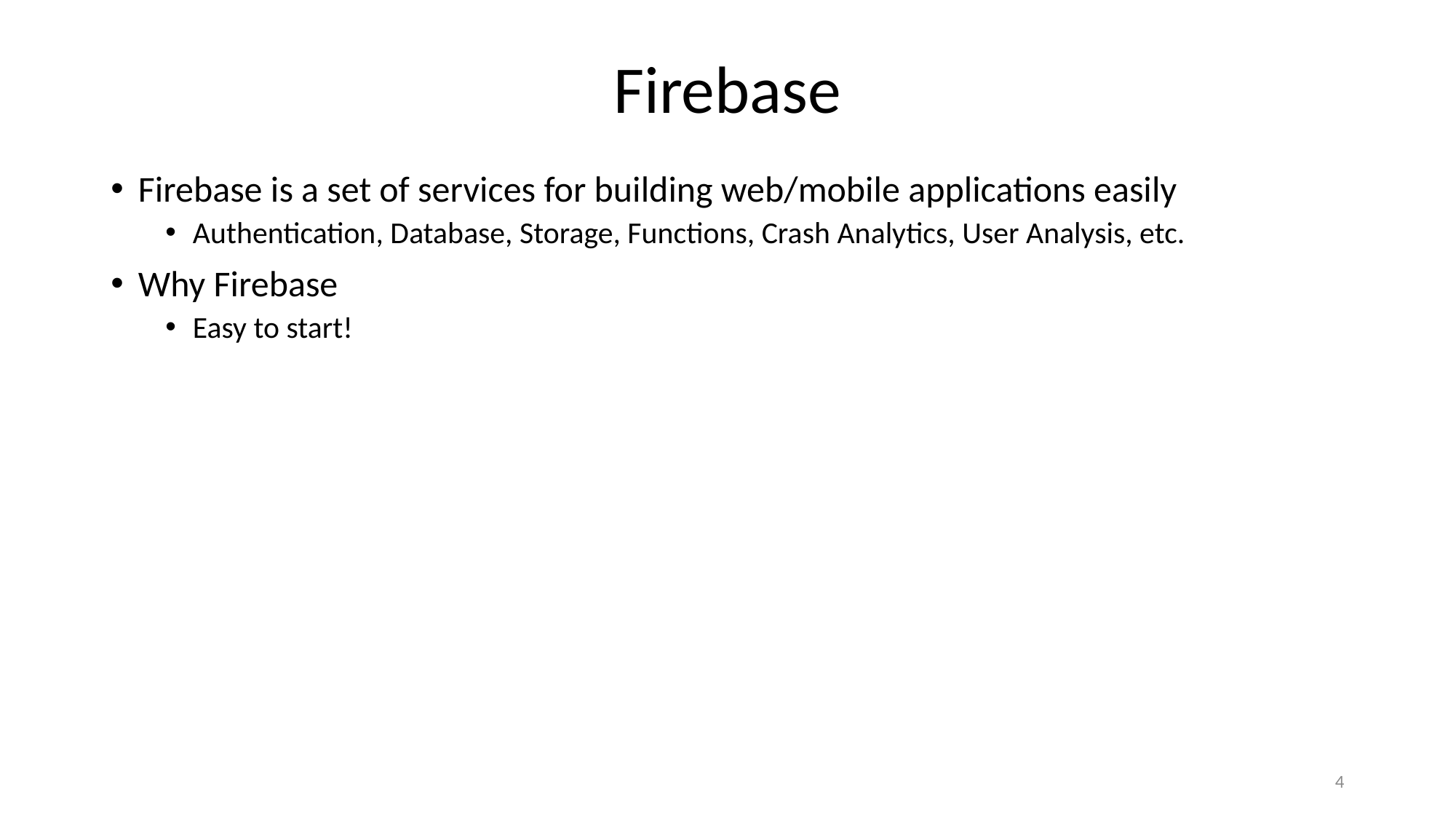

# Firebase
Firebase is a set of services for building web/mobile applications easily
Authentication, Database, Storage, Functions, Crash Analytics, User Analysis, etc.
Why Firebase
Easy to start!

4